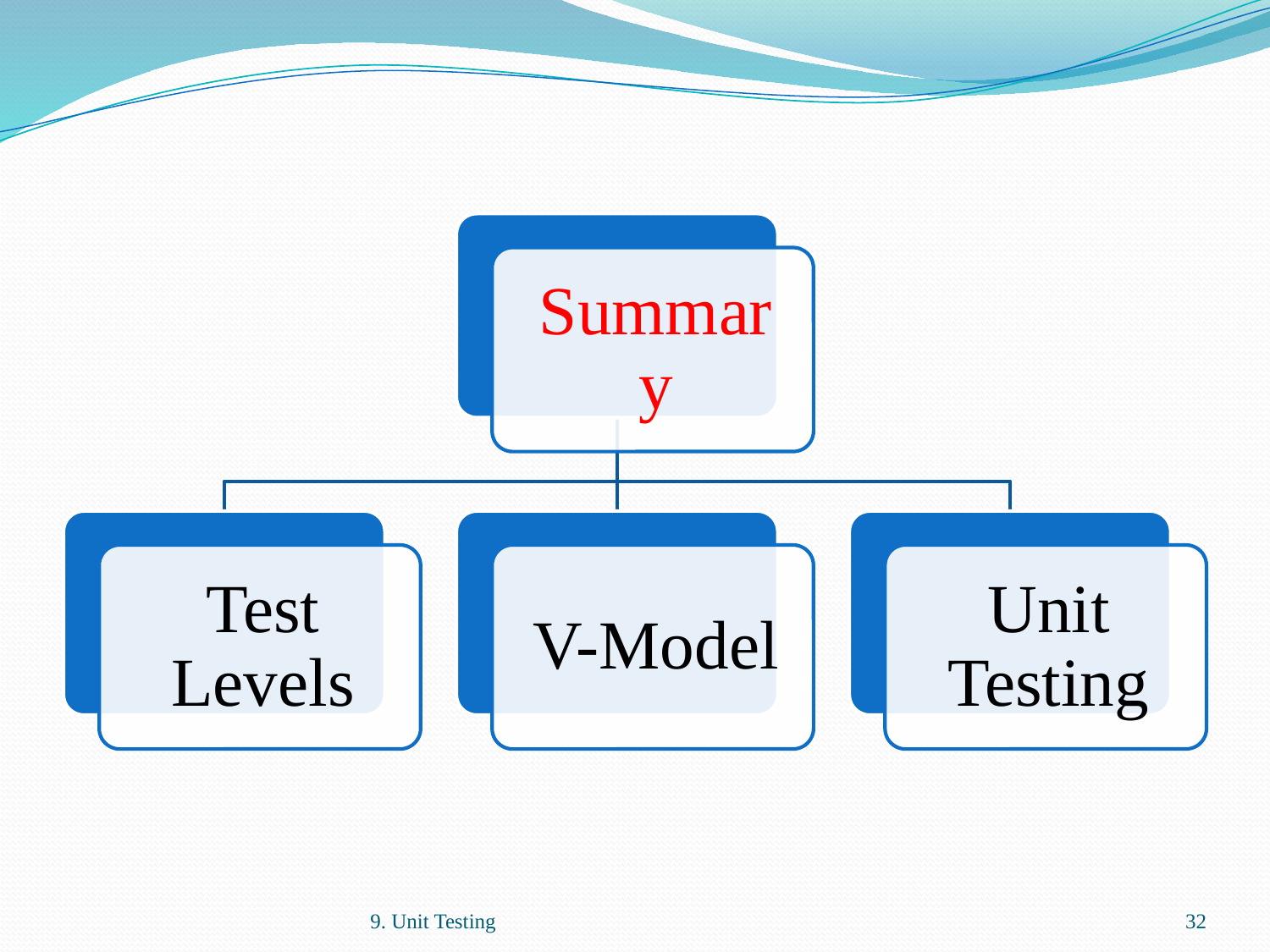

Summary
Test Levels
V-Model
Unit Testing
9. Unit Testing
32